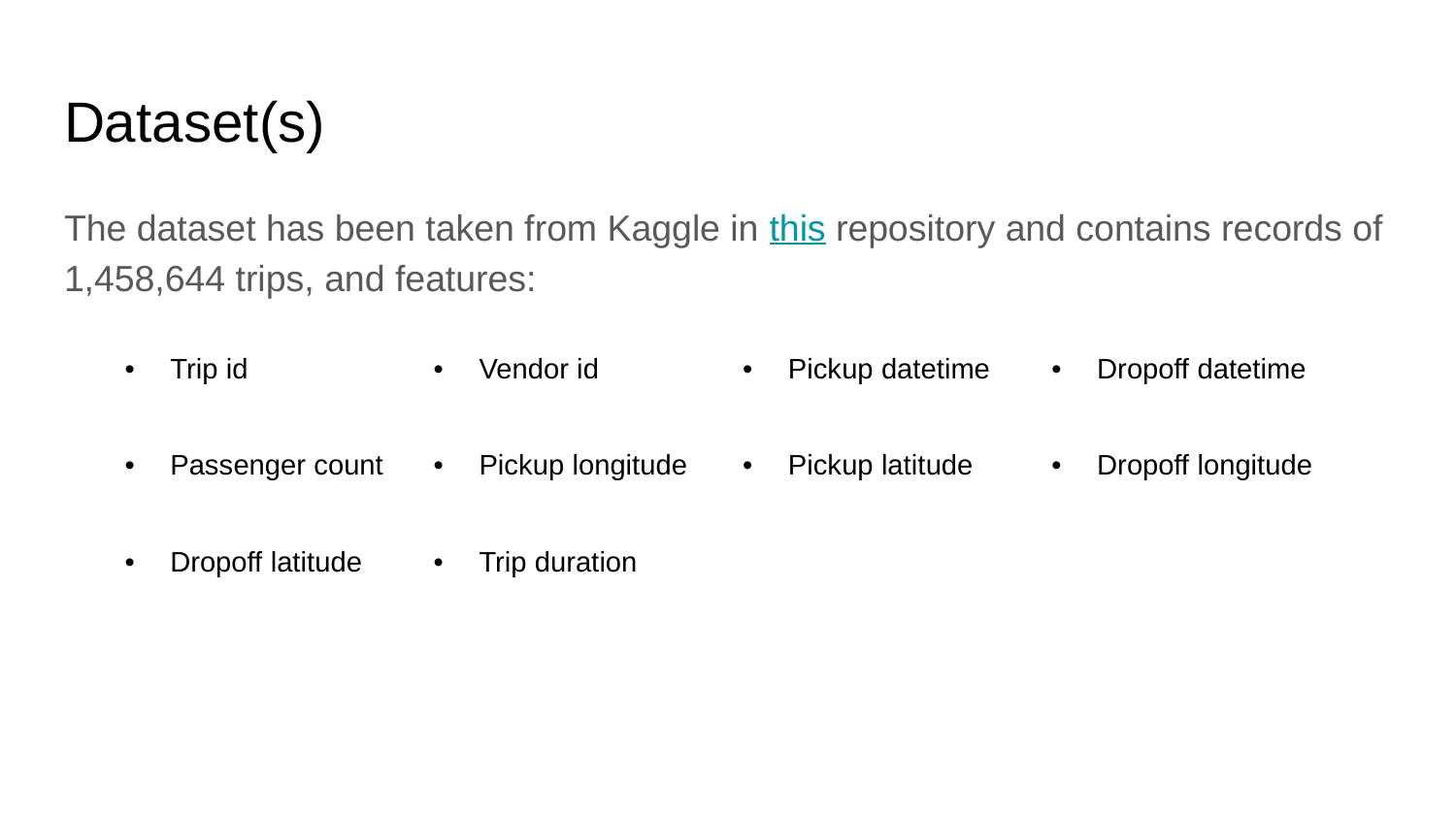

# Dataset(s)
The dataset has been taken from Kaggle in this repository and contains records of 1,458,644 trips, and features:

| Trip id | Vendor id | Pickup datetime | Dropoff datetime |
| --- | --- | --- | --- |
| Passenger count | Pickup longitude | Pickup latitude | Dropoff longitude |
| Dropoff latitude | Trip duration |  |  |